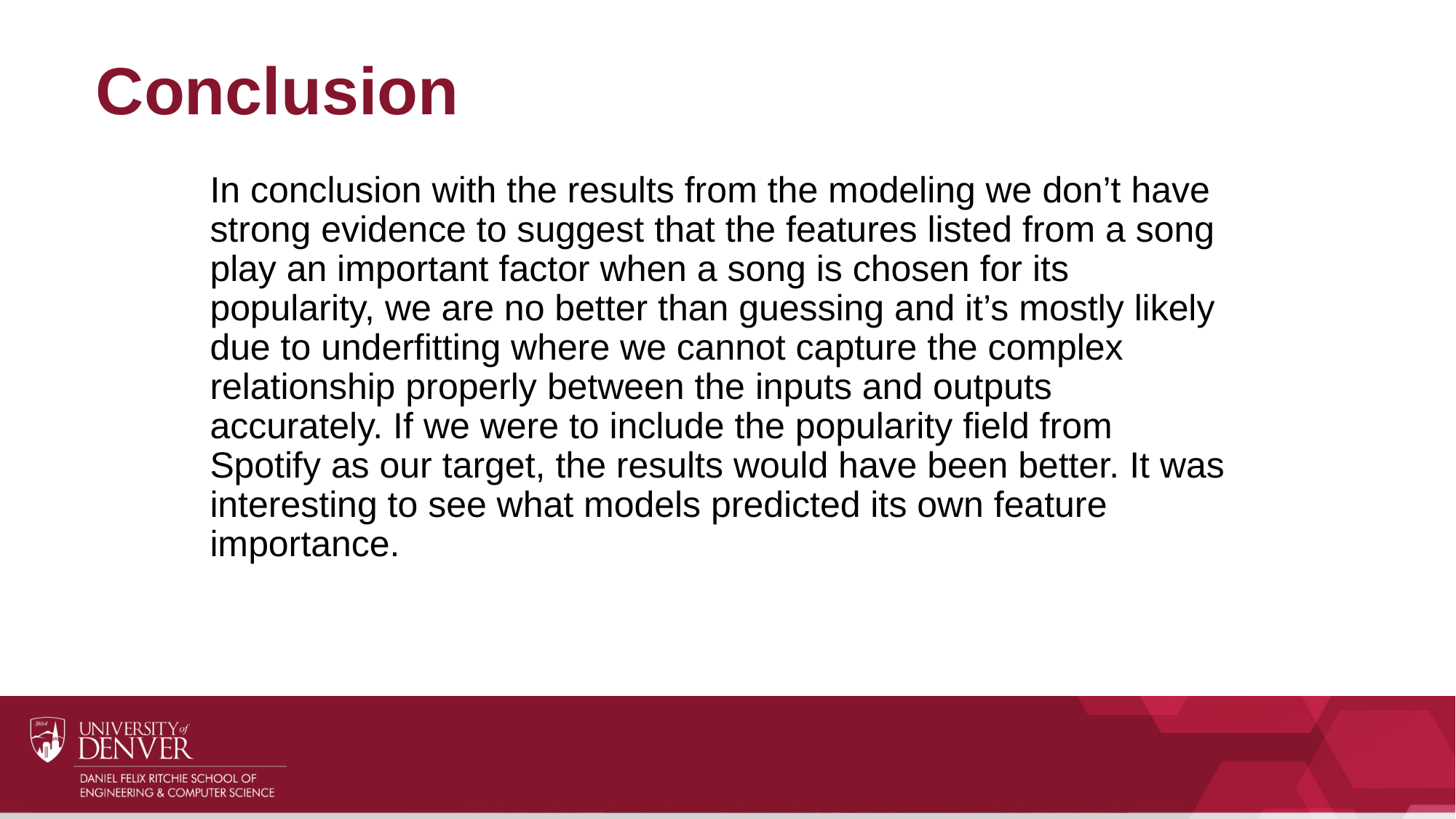

# Conclusion
In conclusion with the results from the modeling we don’t have strong evidence to suggest that the features listed from a song play an important factor when a song is chosen for its popularity, we are no better than guessing and it’s mostly likely due to underfitting where we cannot capture the complex relationship properly between the inputs and outputs accurately. If we were to include the popularity field from Spotify as our target, the results would have been better. It was interesting to see what models predicted its own feature importance.